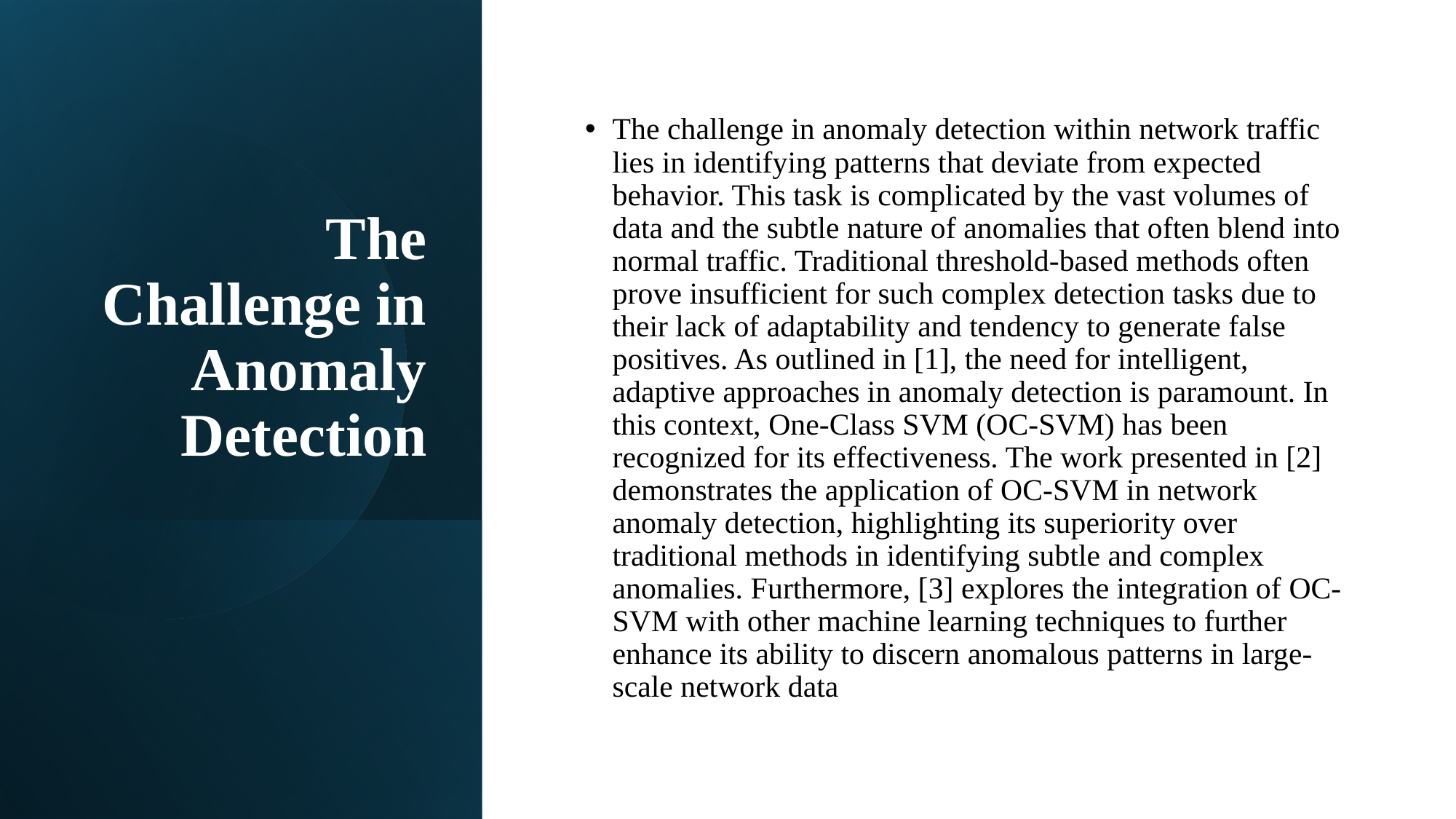

# The Challenge in Anomaly Detection
The challenge in anomaly detection within network traffic lies in identifying patterns that deviate from expected behavior. This task is complicated by the vast volumes of data and the subtle nature of anomalies that often blend into normal traffic. Traditional threshold-based methods often prove insufficient for such complex detection tasks due to their lack of adaptability and tendency to generate false positives. As outlined in [1], the need for intelligent, adaptive approaches in anomaly detection is paramount. In this context, One-Class SVM (OC-SVM) has been recognized for its effectiveness. The work presented in [2] demonstrates the application of OC-SVM in network anomaly detection, highlighting its superiority over traditional methods in identifying subtle and complex anomalies. Furthermore, [3] explores the integration of OC-SVM with other machine learning techniques to further enhance its ability to discern anomalous patterns in large-scale network data